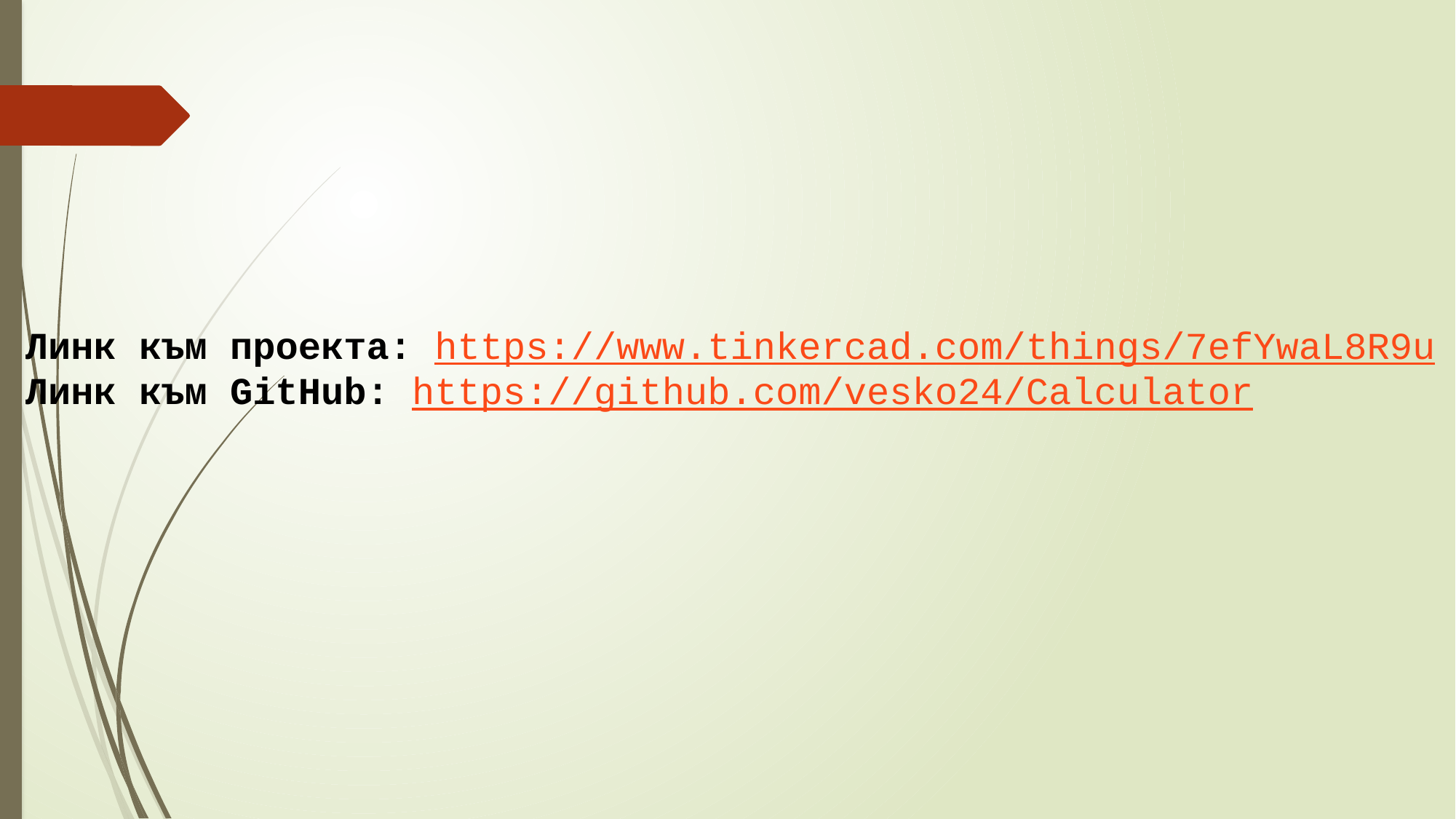

Линк към проекта: https://www.tinkercad.com/things/7efYwaL8R9u
Линк към GitHub: https://github.com/vesko24/Calculator